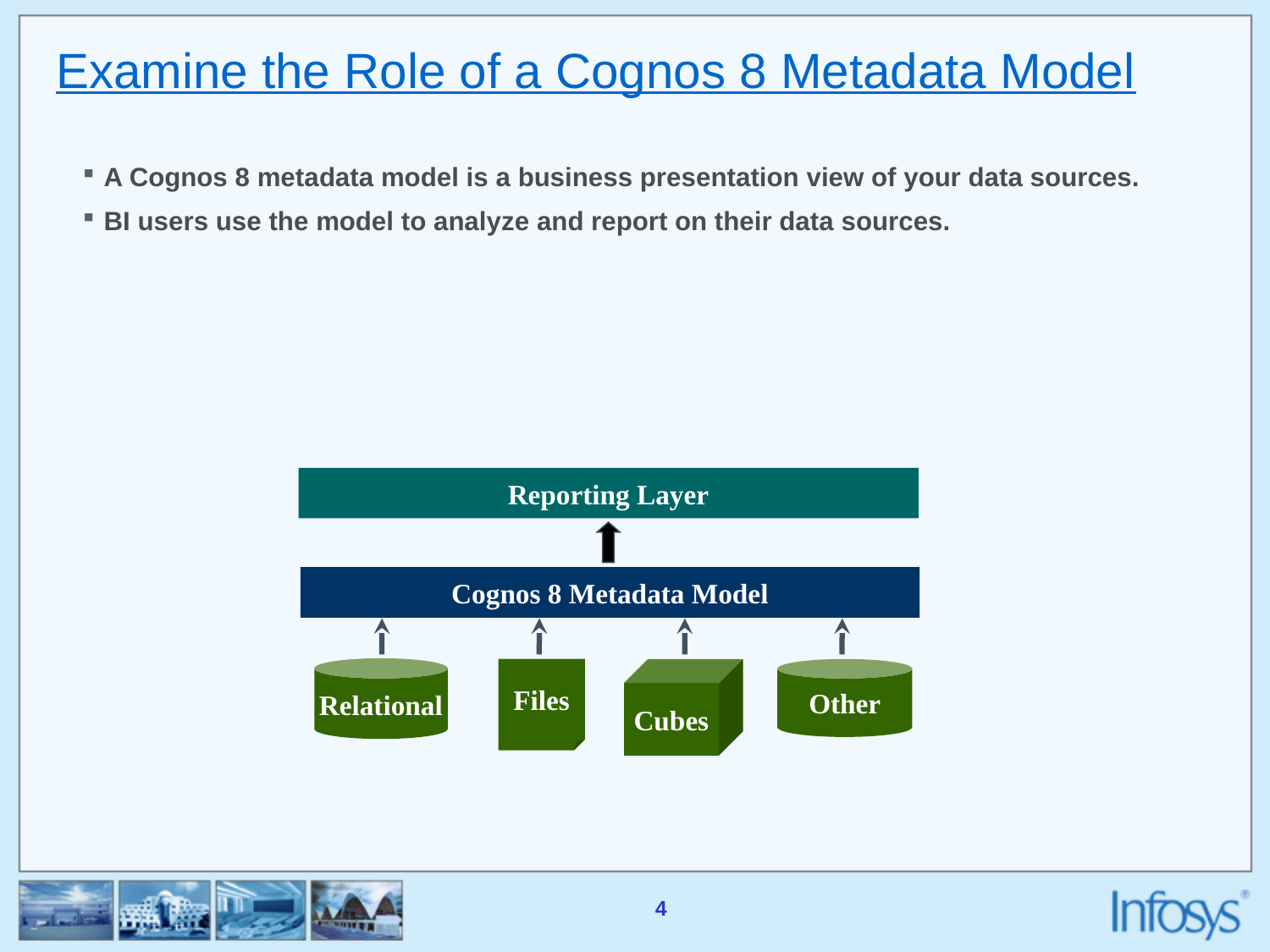

# Examine the Role of a Cognos 8 Metadata Model

A Cognos 8 metadata model is a business presentation view of your data sources.
BI users use the model to analyze and report on their data sources.

Reporting Layer

Cognos 8 Metadata Model

Relational
Files
Cubes
Other